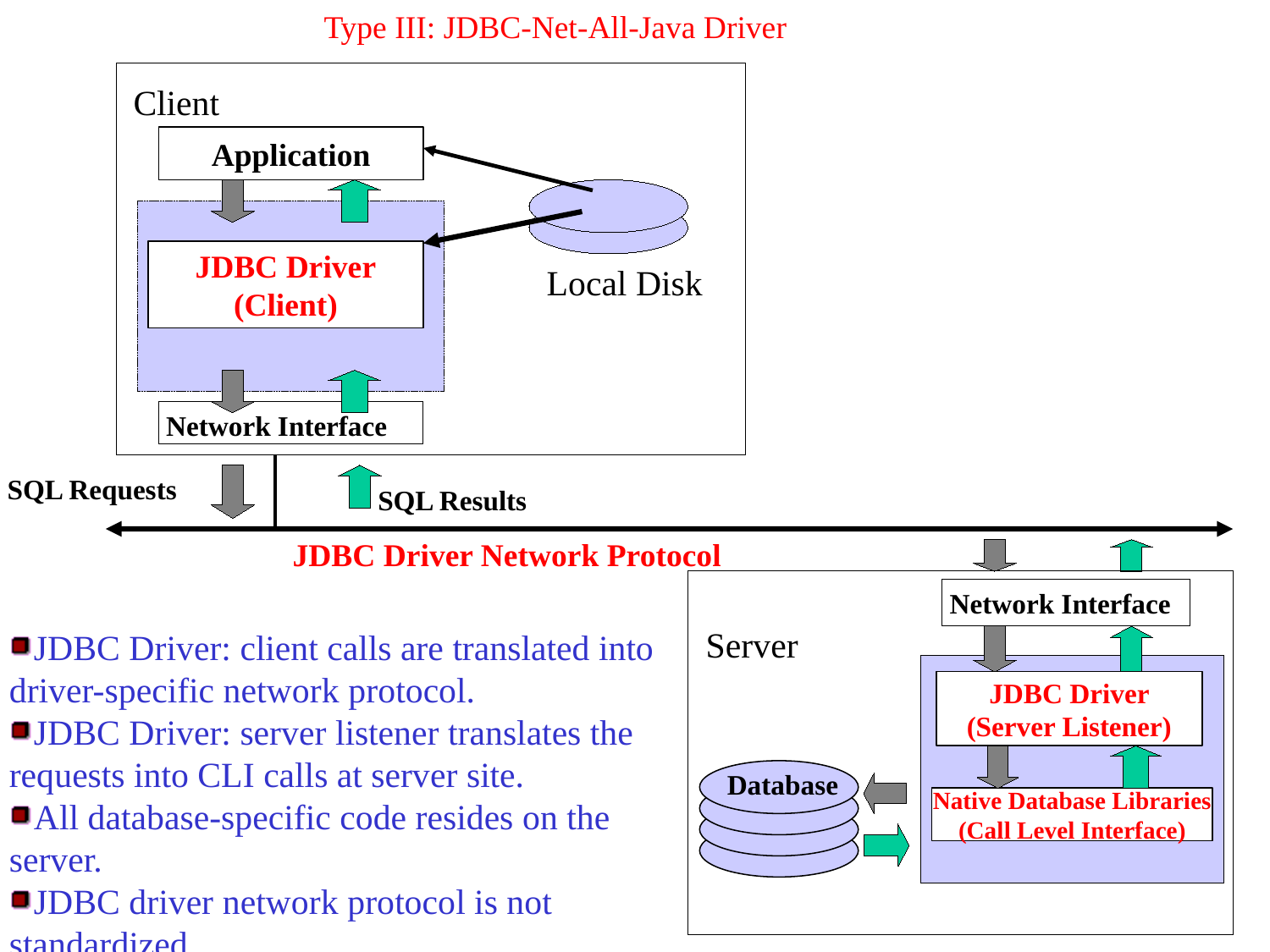

Type III: JDBC-Net-All-Java Driver

Client

Application

JDBC Driver
(Client)
Local Disk

Network Interface

SQL Requests

SQL Results
JDBC Driver Network Protocol

Network Interface

Server
JDBC Driver: client calls are translated into driver-specific network protocol.
JDBC Driver: server listener translates the requests into CLI calls at server site.
All database-specific code resides on the server.
JDBC driver network protocol is not standardized.

JDBC Driver
(Server Listener)

Database

Native Database Libraries
(Call Level Interface)